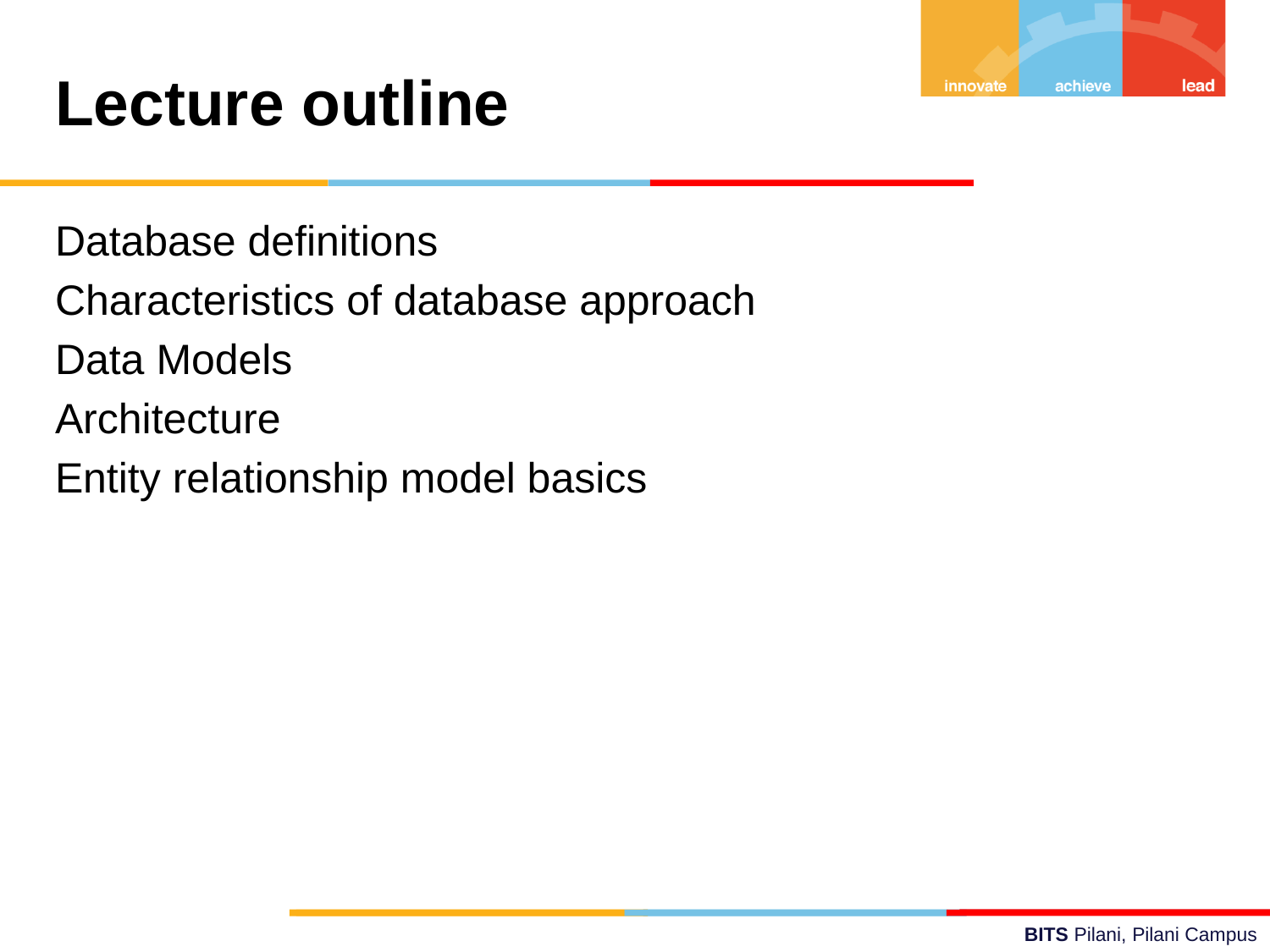

Lecture outline
Database definitions
Characteristics of database approach
Data Models
Architecture
Entity relationship model basics